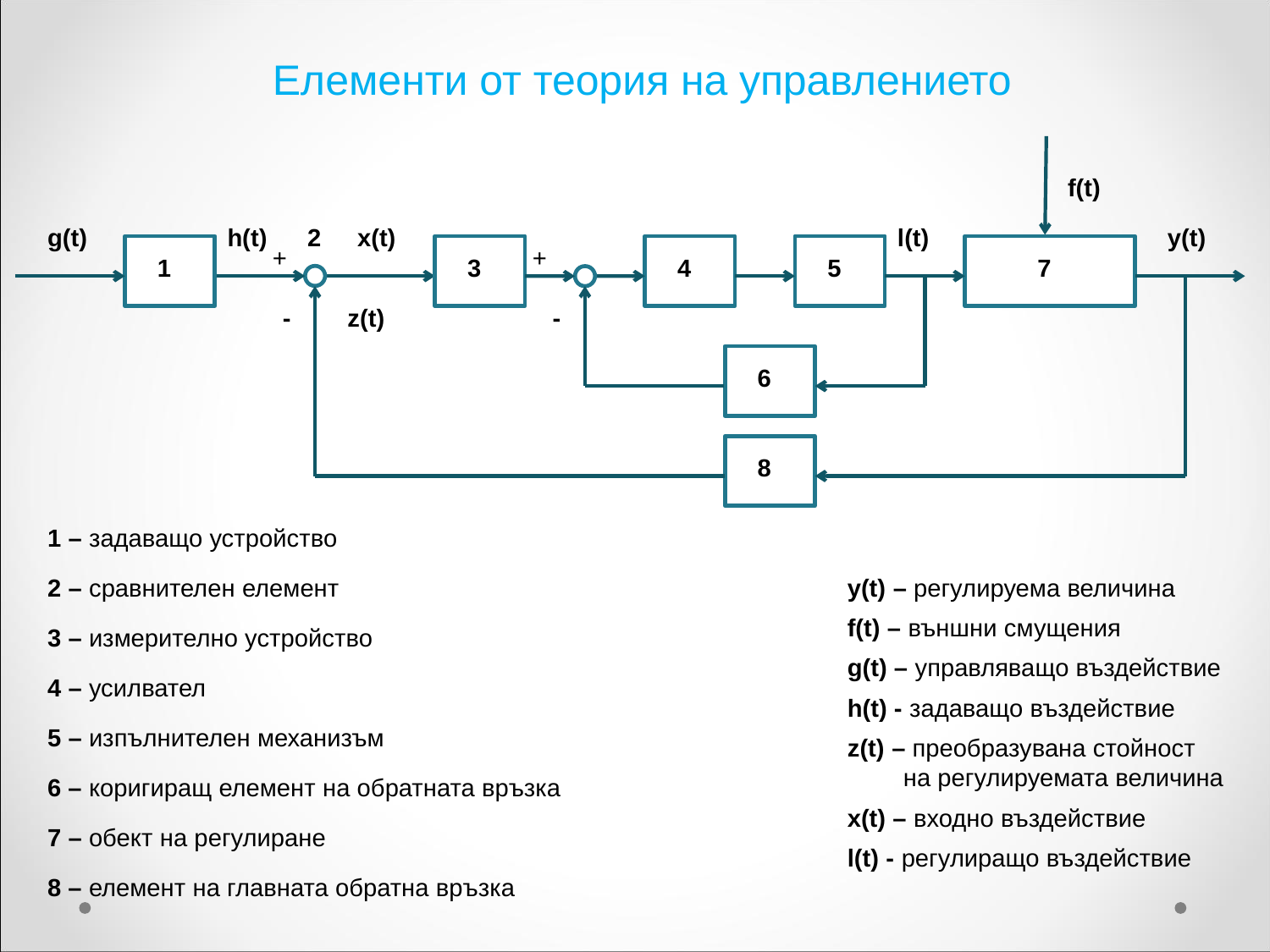

Елементи от теория на управлението
f(t)
g(t)
h(t)
2
x(t)
l(t)
y(t)
+
+

1
3
4
5
7

-
z(t)
-

6

8
1 – задаващо устройство
2 – сравнителен елемент
y(t) – регулируема величина
f(t) – външни смущения
3 – измерително устройство
g(t) – управляващо въздействие
4 – усилвател
h(t) - задаващо въздействие
5 – изпълнителен механизъм
z(t) – преобразувана стойност
        на регулируемата величина
6 – коригиращ елемент на обратната връзка
x(t) – входно въздействие
7 – обект на регулиране
l(t) - регулиращо въздействие
8 – елемент на главната обратна връзка